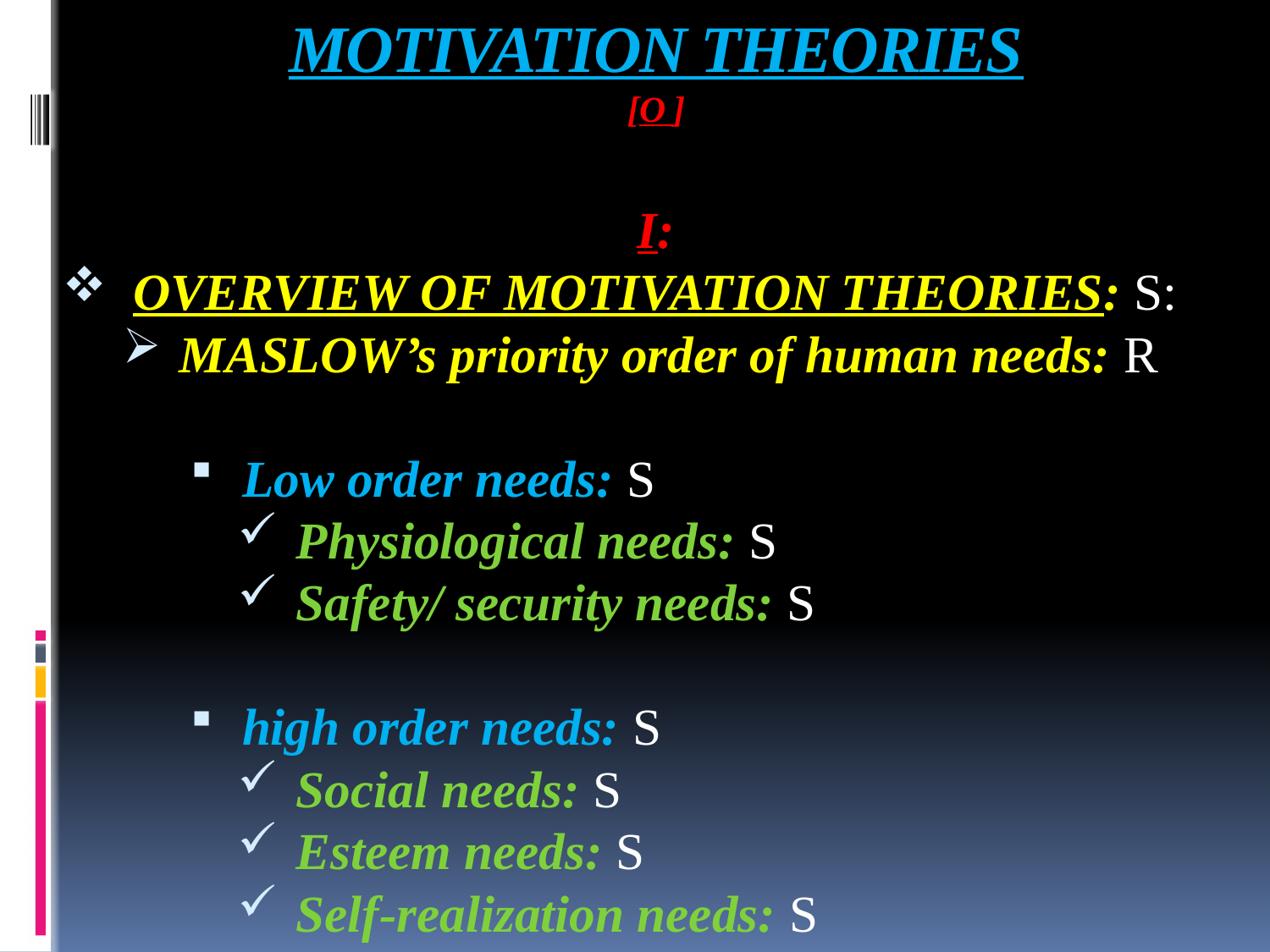

# MOTIVATION THEORIES [O ]
I:
OVERVIEW OF MOTIVATION THEORIES: S:
MASLOW’s priority order of human needs: R

Low order needs: S
Physiological needs: S
Safety/ security needs: S

high order needs: S
Social needs: S
Esteem needs: S
Self-realization needs: S